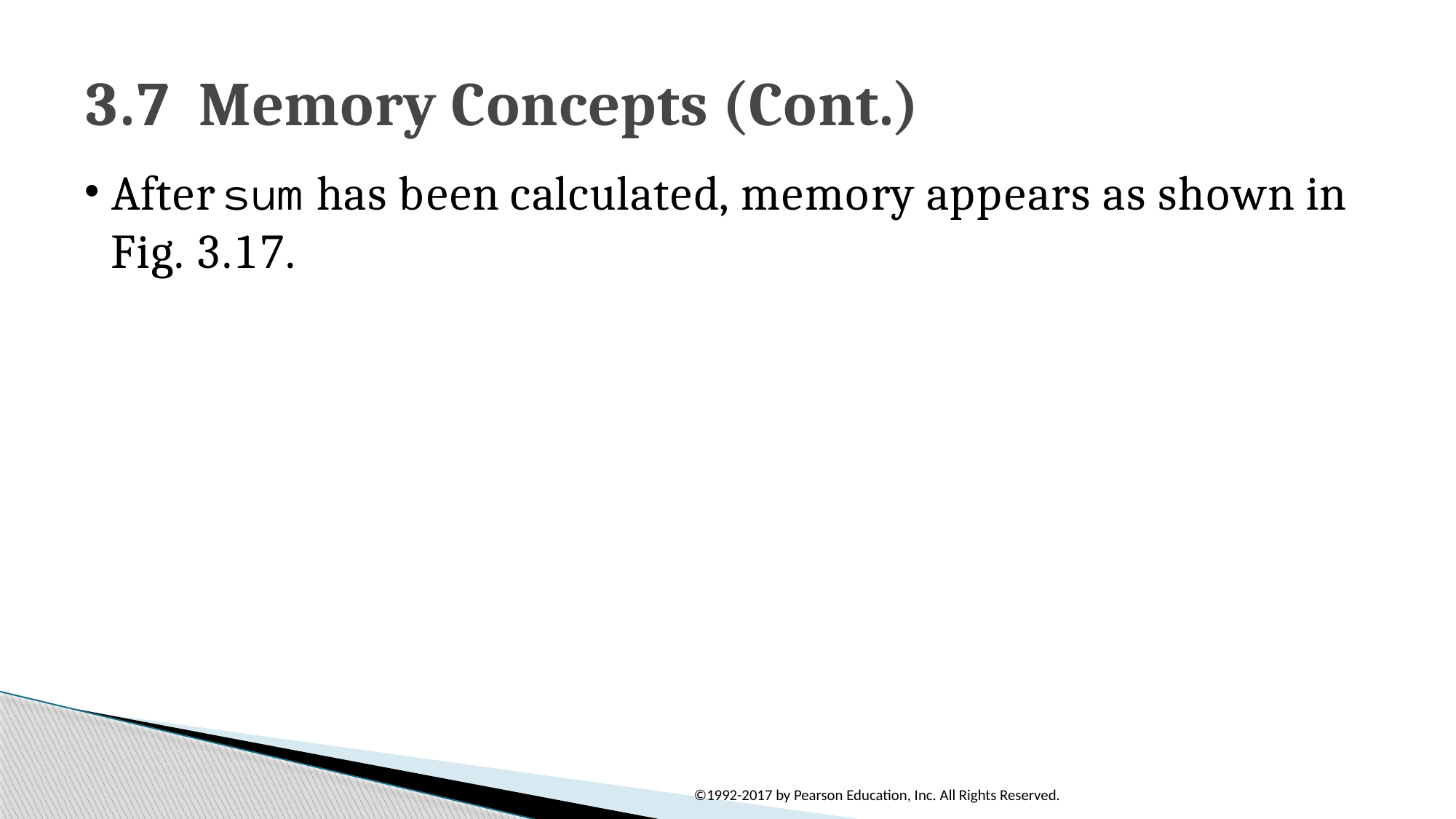

# 3.7  Memory Concepts (Cont.)
After sum has been calculated, memory appears as shown in Fig. 3.17.
©1992-2017 by Pearson Education, Inc. All Rights Reserved.